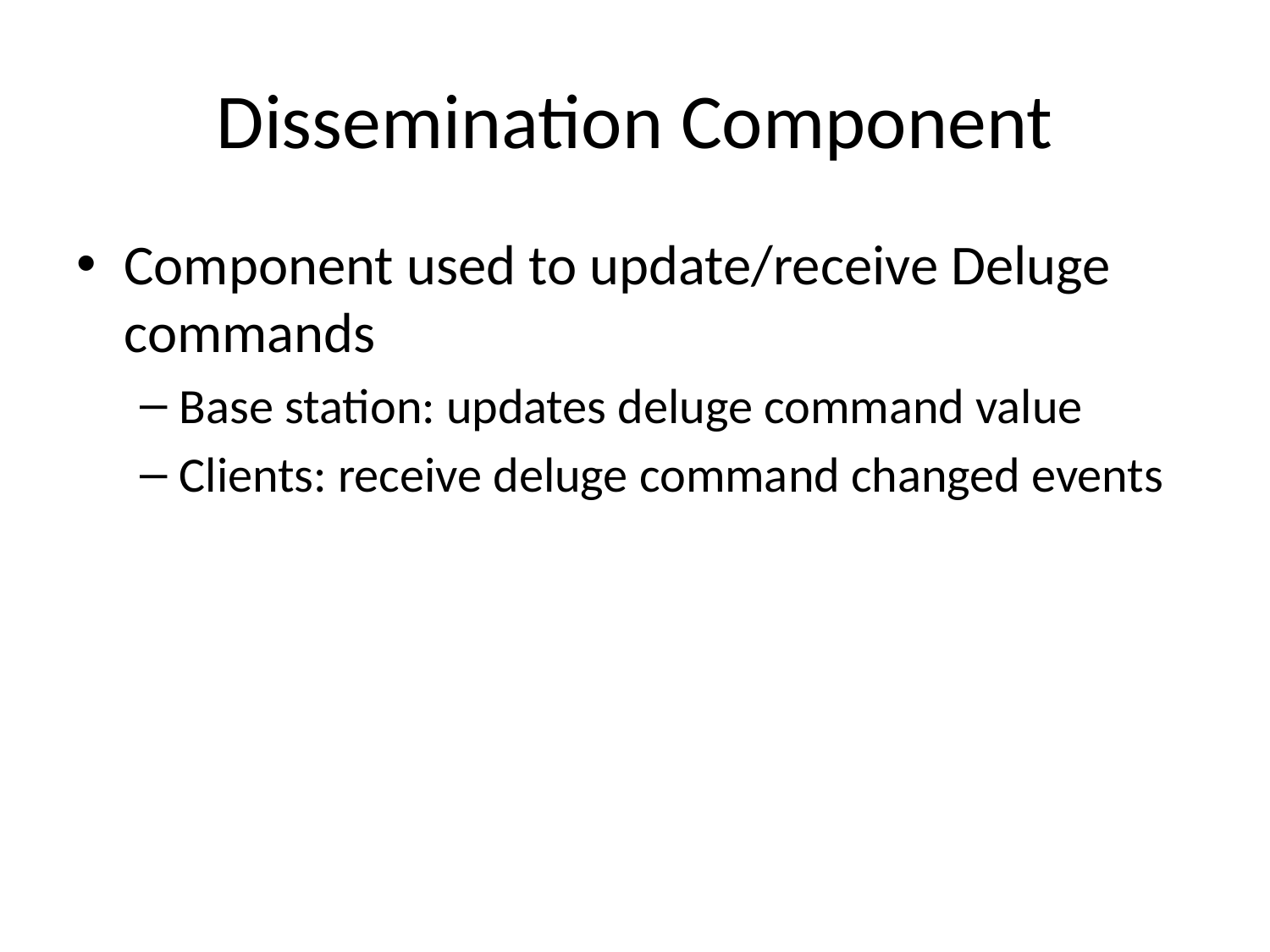

# Dissemination Component
Component used to update/receive Deluge commands
Base station: updates deluge command value
Clients: receive deluge command changed events